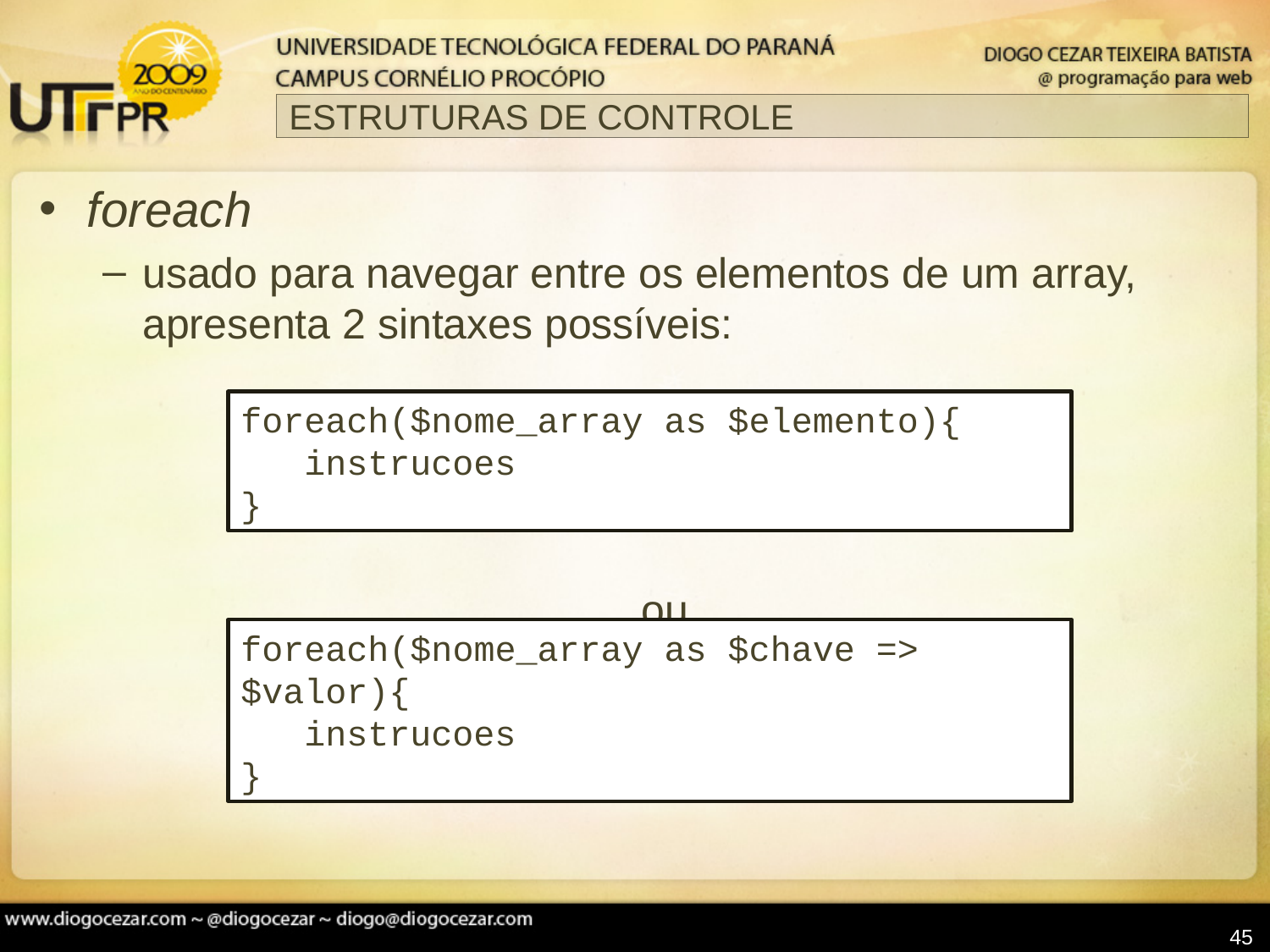

# ESTRUTURAS DE CONTROLE
foreach
usado para navegar entre os elementos de um array, apresenta 2 sintaxes possíveis:

ou

foreach($nome_array as $elemento){
   instrucoes
}
foreach($nome_array as $chave => $valor){
   instrucoes
}
45